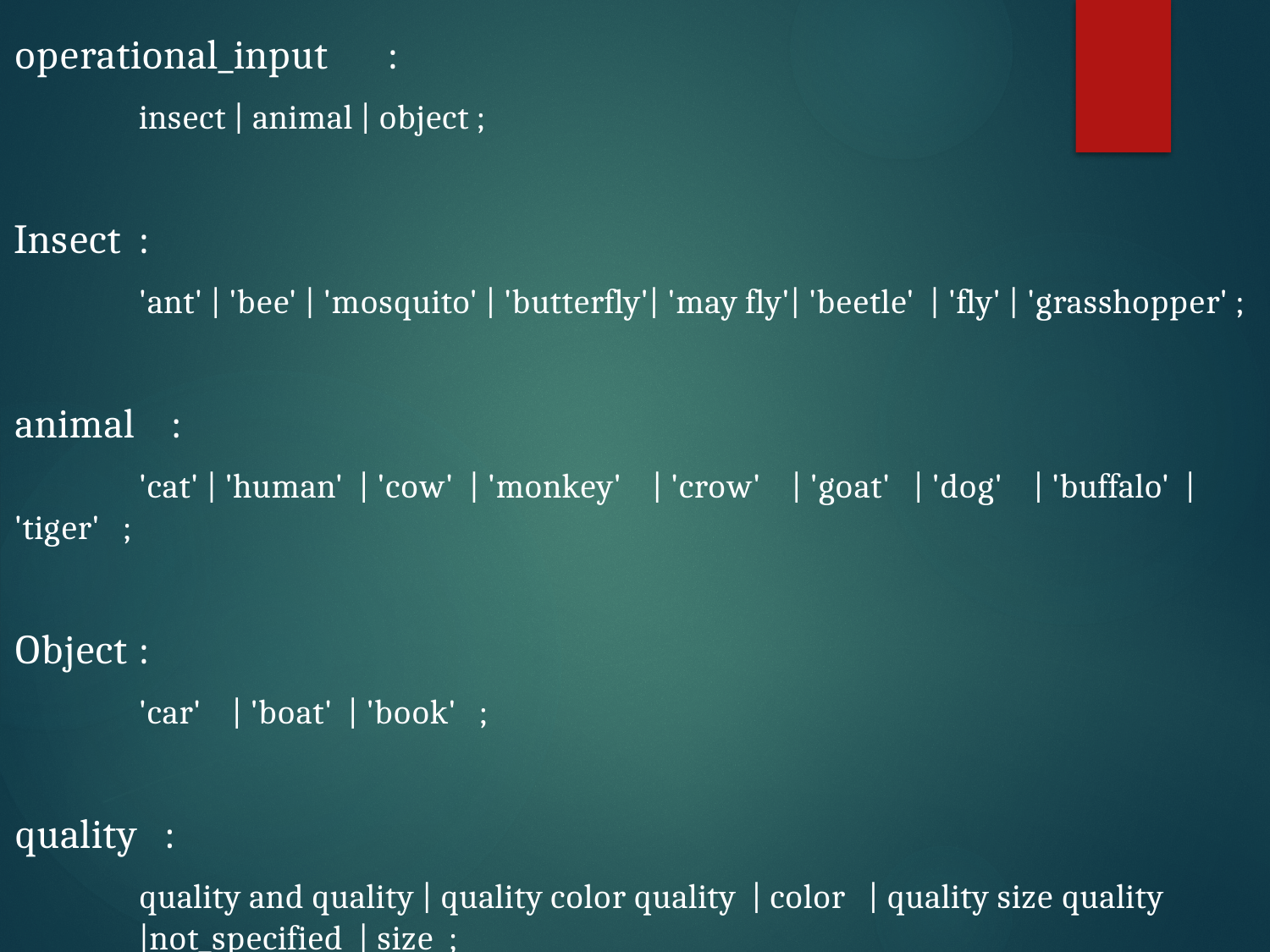

operational_input	:
	insect | animal | object ;

Insect	:
	'ant' | 'bee' | 'mosquito' | 'butterfly'| 'may fly'| 'beetle'  | 'fly' | 'grasshopper' ;

animal    :
	'cat' | 'human'  | 'cow'  | 'monkey'    | 'crow'    | 'goat'   | 'dog'    | 'buffalo'  | 'tiger'   ;

Object	:
 	'car'    | 'boat'  | 'book'   ;

quality   :
	quality and quality | quality color quality  | color   | quality size quality   	|not_specified  | size  ;